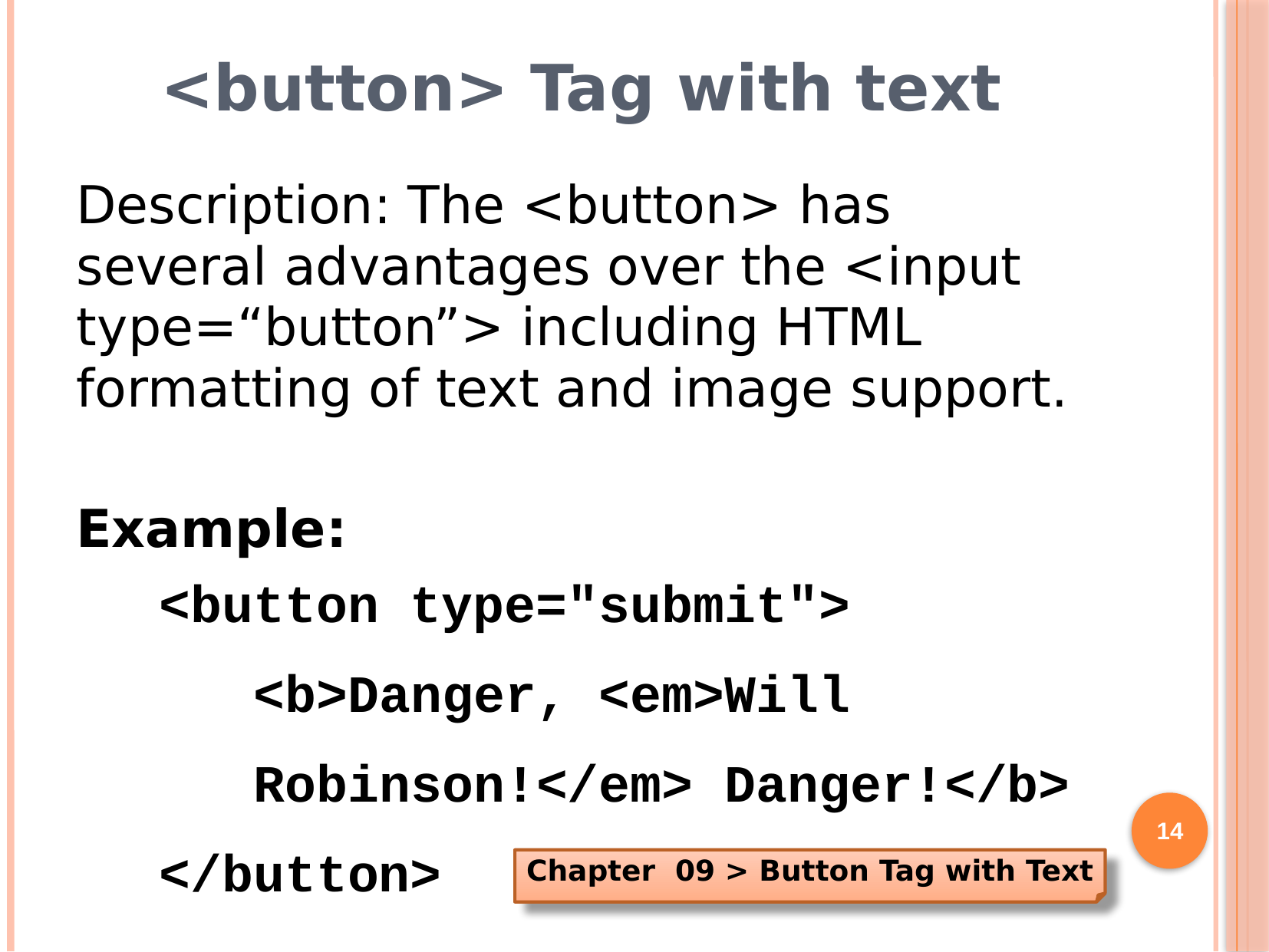

# <button> Tag with text
Description: The <button> has several advantages over the <input type=“button”> including HTML formatting of text and image support.

Example:
<button type="submit">
   <b>Danger, <em>Will
   Robinson!</em> Danger!</b>
</button>
14
Chapter  09 > Button Tag with Text